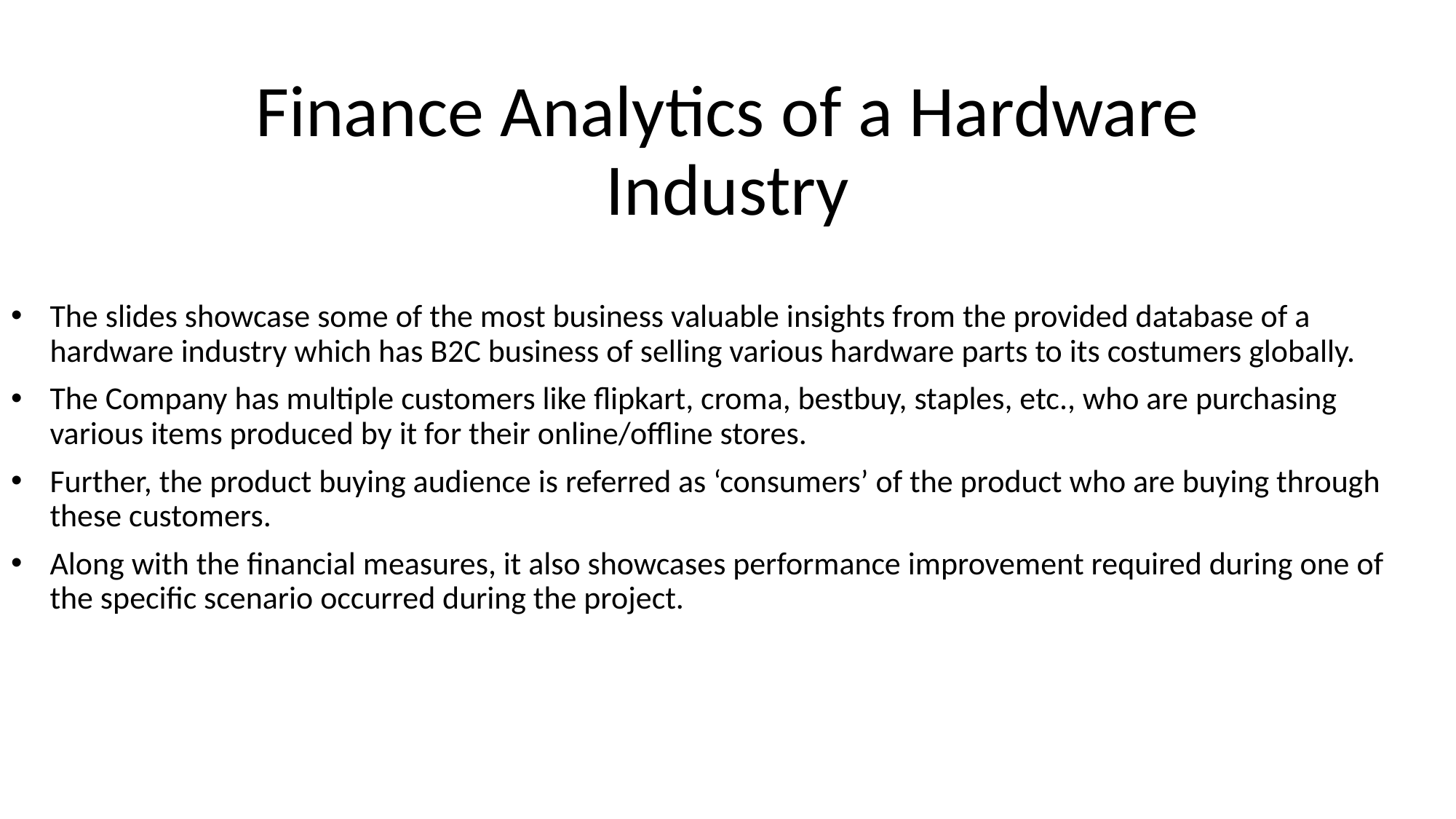

# Finance Analytics of a Hardware Industry
The slides showcase some of the most business valuable insights from the provided database of a hardware industry which has B2C business of selling various hardware parts to its costumers globally.
The Company has multiple customers like flipkart, croma, bestbuy, staples, etc., who are purchasing various items produced by it for their online/offline stores.
Further, the product buying audience is referred as ‘consumers’ of the product who are buying through these customers.
Along with the financial measures, it also showcases performance improvement required during one of the specific scenario occurred during the project.